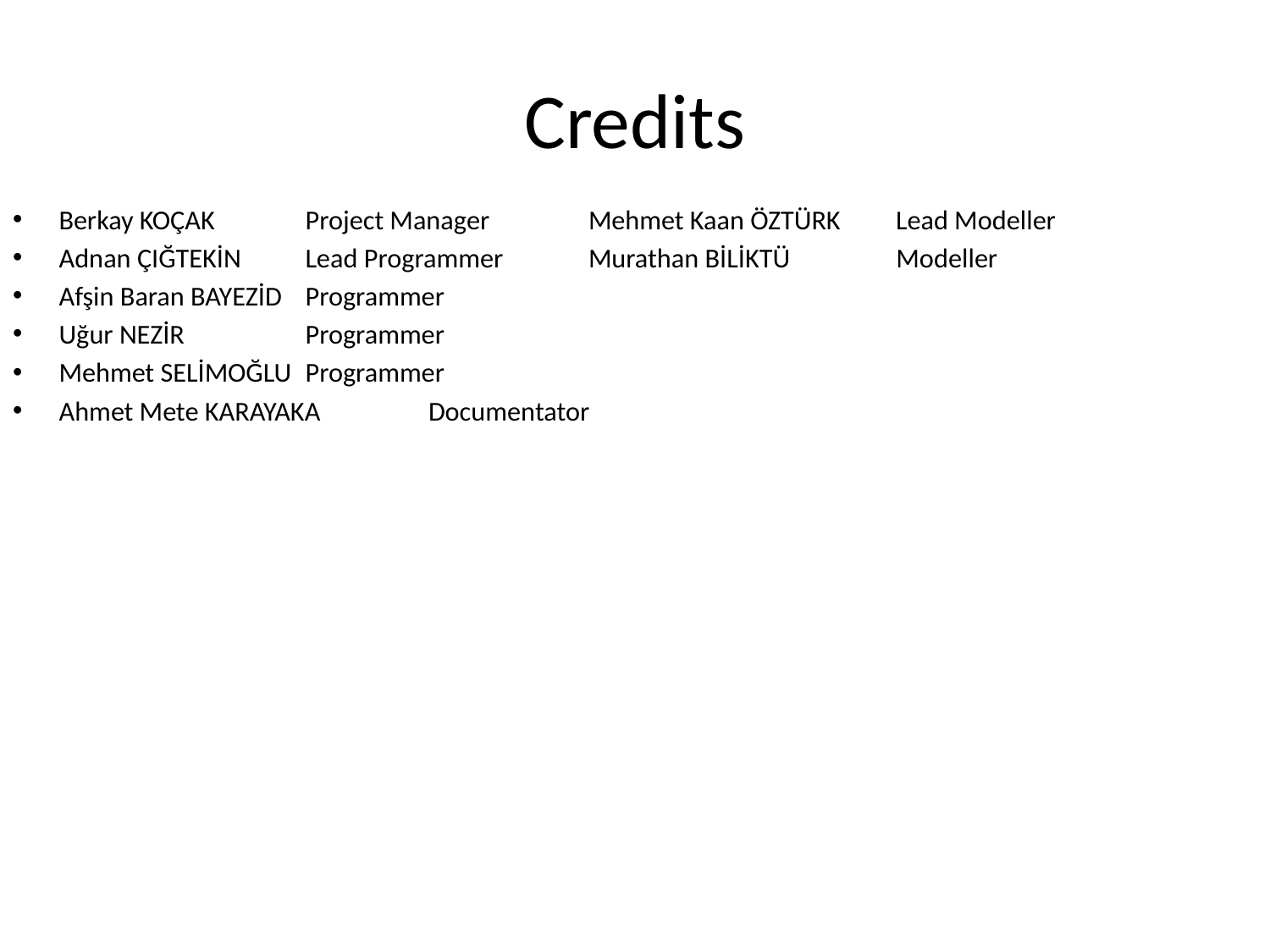

# Credits
Berkay KOÇAK 		Project Manager	      Mehmet Kaan ÖZTÜRK         Lead Modeller
Adnan ÇIĞTEKİN		Lead Programmer	      Murathan BİLİKTÜ 	                Modeller
Afşin Baran BAYEZİD  	Programmer
Uğur NEZİR		Programmer
Mehmet SELİMOĞLU	Programmer
Ahmet Mete KARAYAKA	Documentator